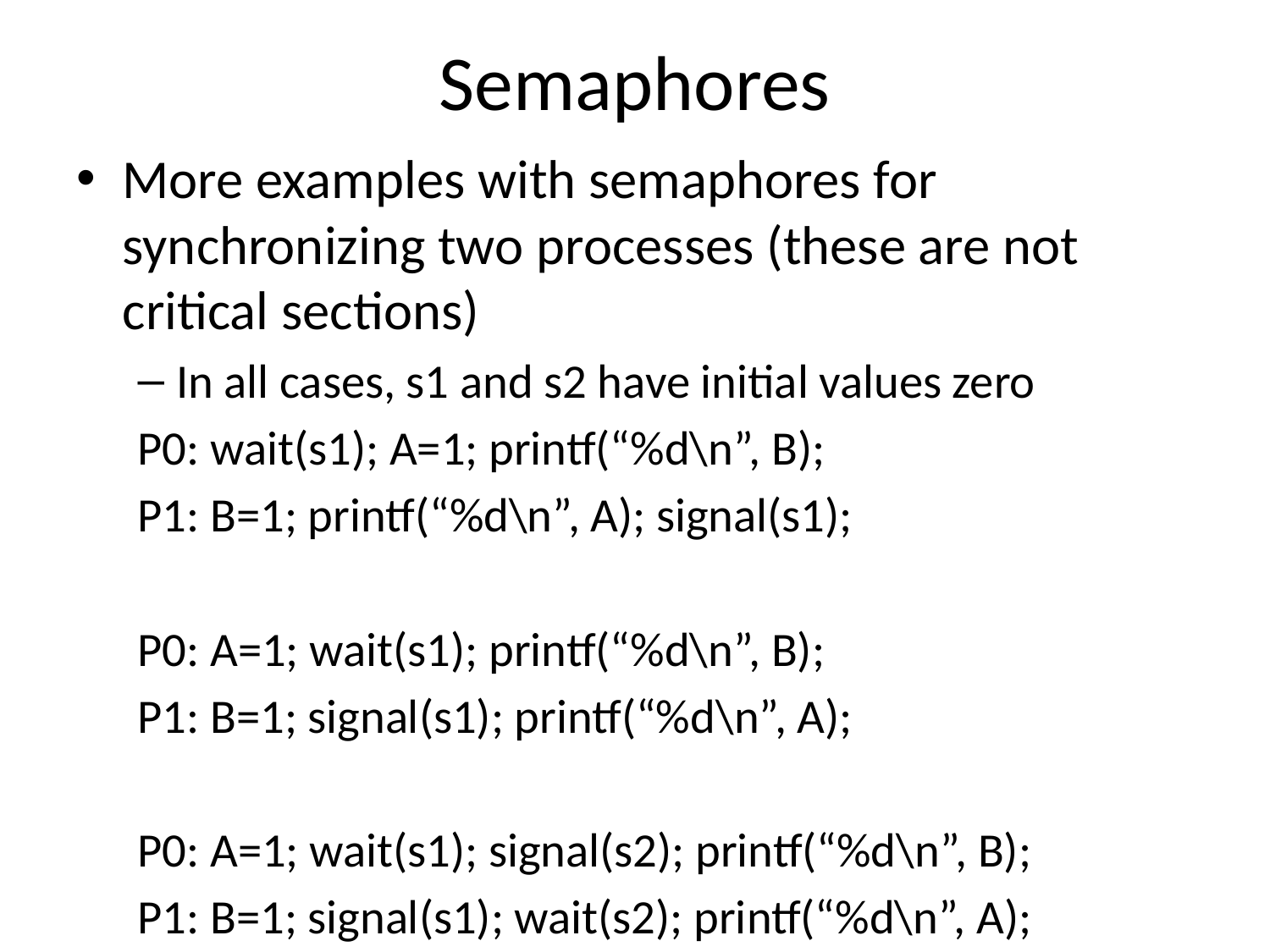

# Semaphores
More examples with semaphores for synchronizing two processes (these are not critical sections)
In all cases, s1 and s2 have initial values zero
P0: wait(s1); A=1; printf(“%d\n”, B);
P1: B=1; printf(“%d\n”, A); signal(s1);

P0: A=1; wait(s1); printf(“%d\n”, B);
P1: B=1; signal(s1); printf(“%d\n”, A);

P0: A=1; wait(s1); signal(s2); printf(“%d\n”, B);
P1: B=1; signal(s1); wait(s2); printf(“%d\n”, A);